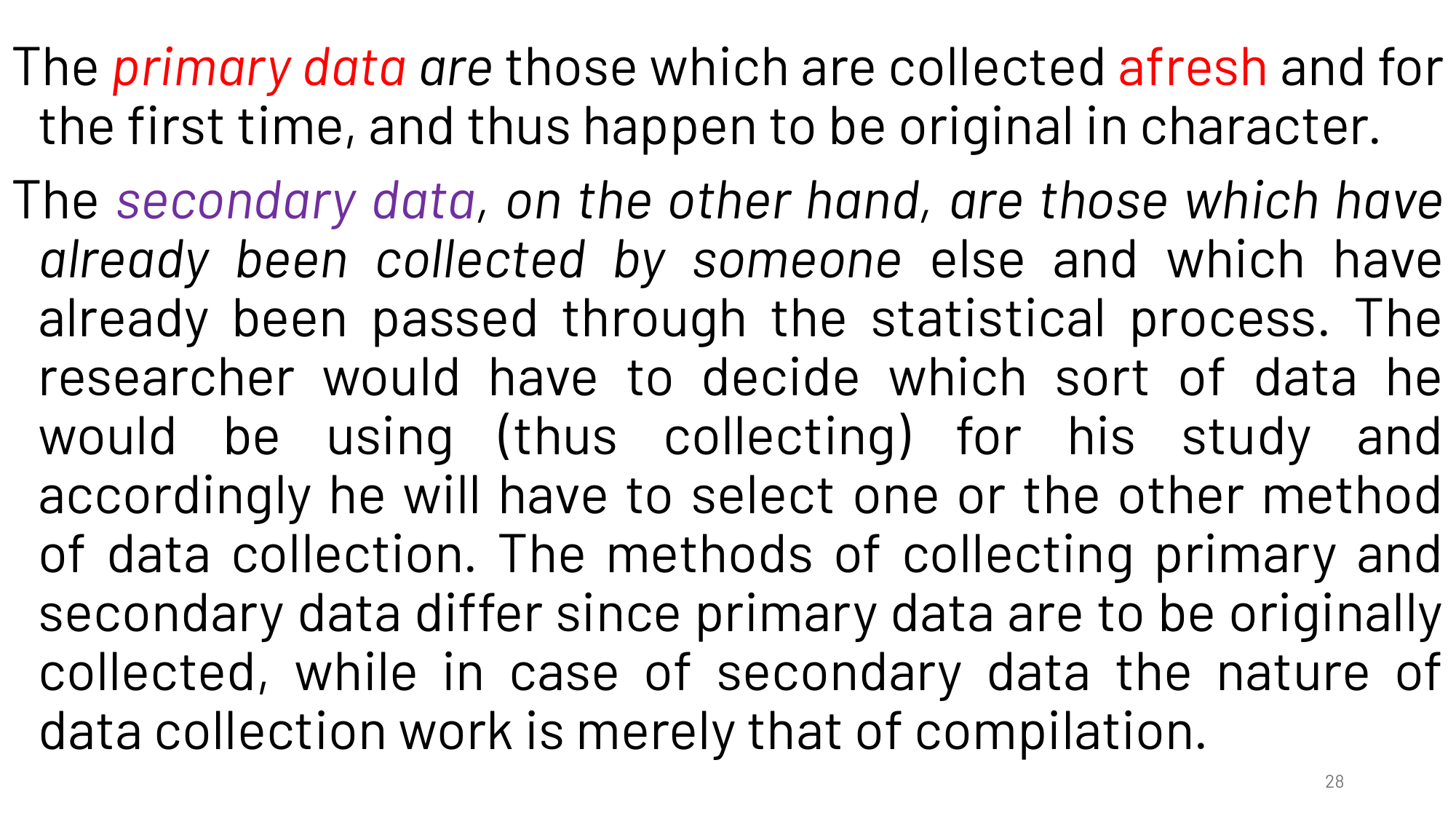

The primary data are those which are collected afresh and for the first time, and thus happen to be original in character.
The secondary data, on the other hand, are those which have already been collected by someone else and which have already been passed through the statistical process. The researcher would have to decide which sort of data he would be using (thus collecting) for his study and accordingly he will have to select one or the other method of data collection. The methods of collecting primary and secondary data differ since primary data are to be originally collected, while in case of secondary data the nature of data collection work is merely that of compilation.
28